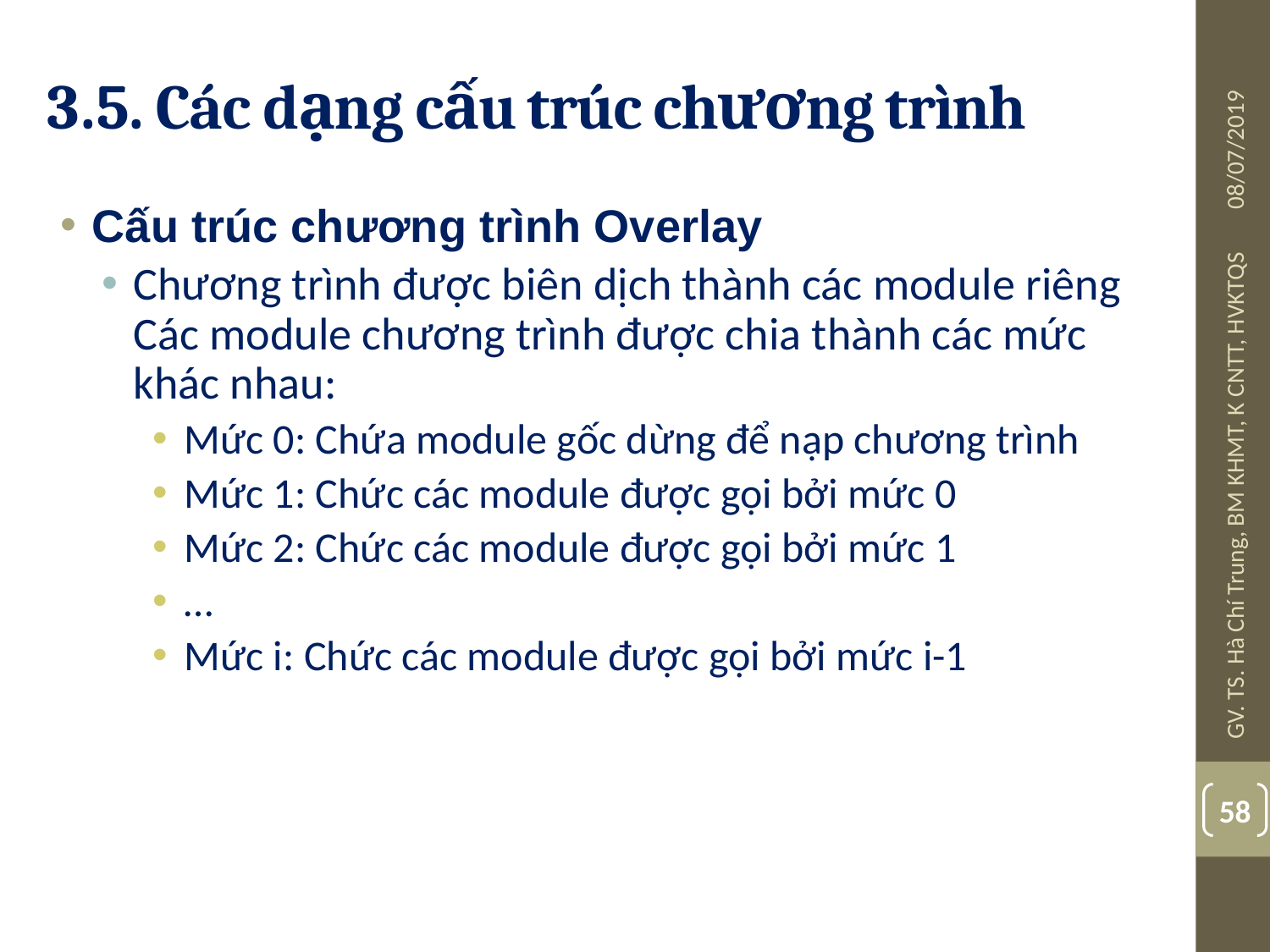

# 3.5. Các dạng cấu trúc chương trình
08/07/2019
Cấu trúc chương trình Overlay
Chương trình được biên dịch thành các module riêng Các module chương trình được chia thành các mức khác nhau:
Mức 0: Chứa module gốc dừng để nạp chương trình
Mức 1: Chức các module được gọi bởi mức 0
Mức 2: Chức các module được gọi bởi mức 1
…
Mức i: Chức các module được gọi bởi mức i-1

GV. TS. Hà Chí Trung, BM KHMT, K CNTT, HVKTQS
58